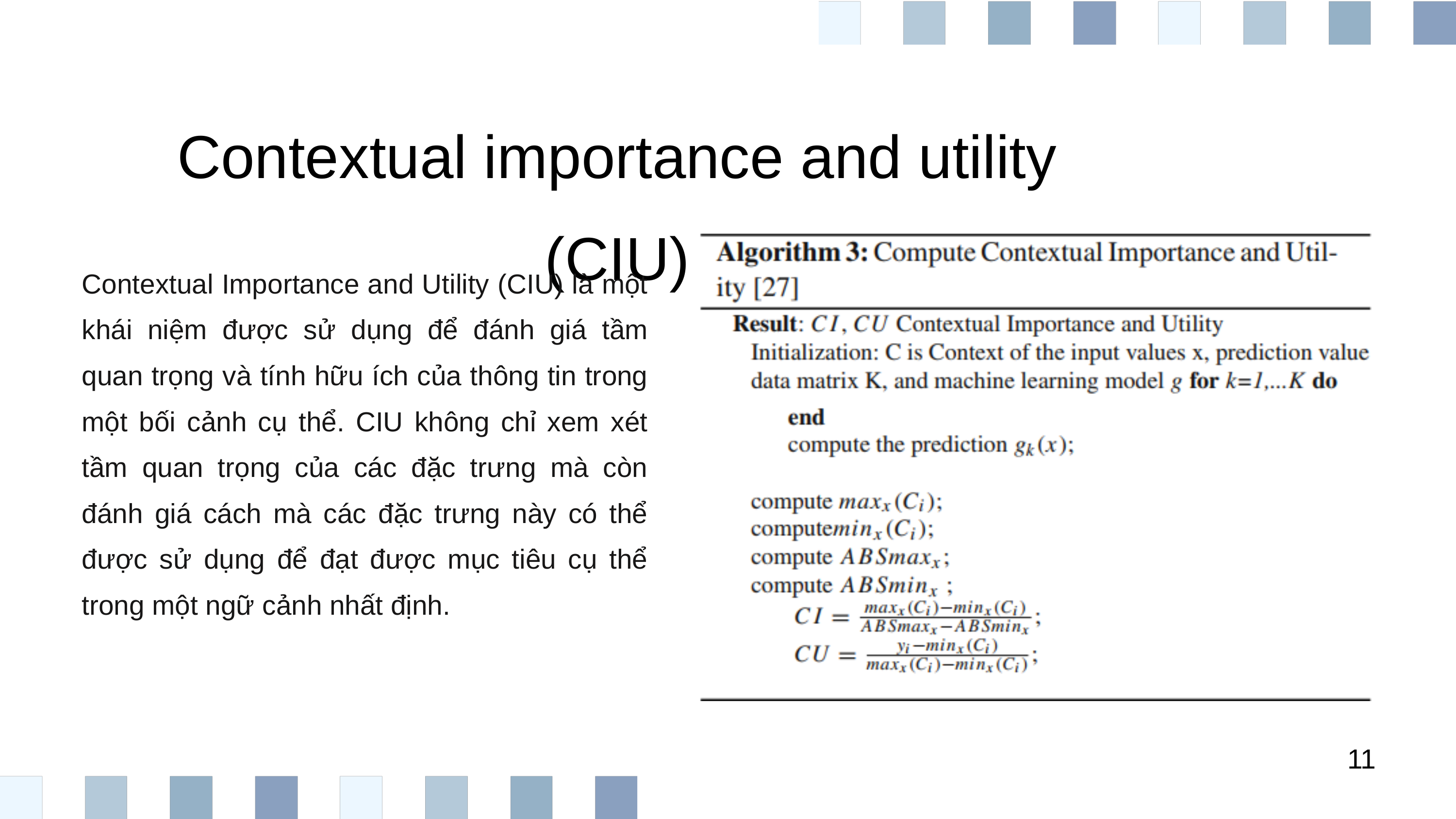

Contextual importance and utility (CIU)

Contextual Importance and Utility (CIU) là một khái niệm được sử dụng để đánh giá tầm quan trọng và tính hữu ích của thông tin trong một bối cảnh cụ thể. CIU không chỉ xem xét tầm quan trọng của các đặc trưng mà còn đánh giá cách mà các đặc trưng này có thể được sử dụng để đạt được mục tiêu cụ thể trong một ngữ cảnh nhất định.

11